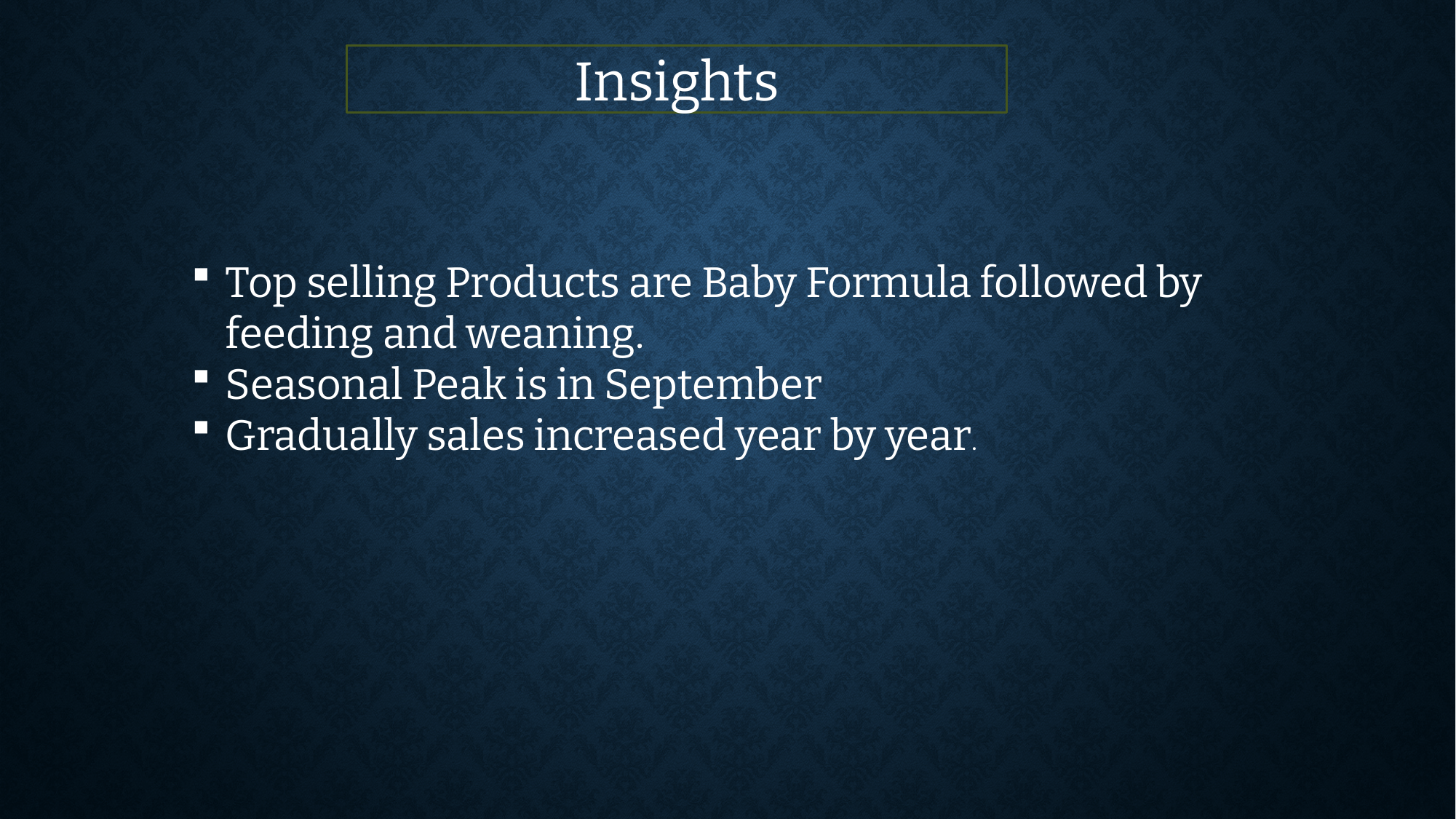

Insights
Top selling Products are Baby Formula followed by feeding and weaning.
Seasonal Peak is in September
Gradually sales increased year by year.